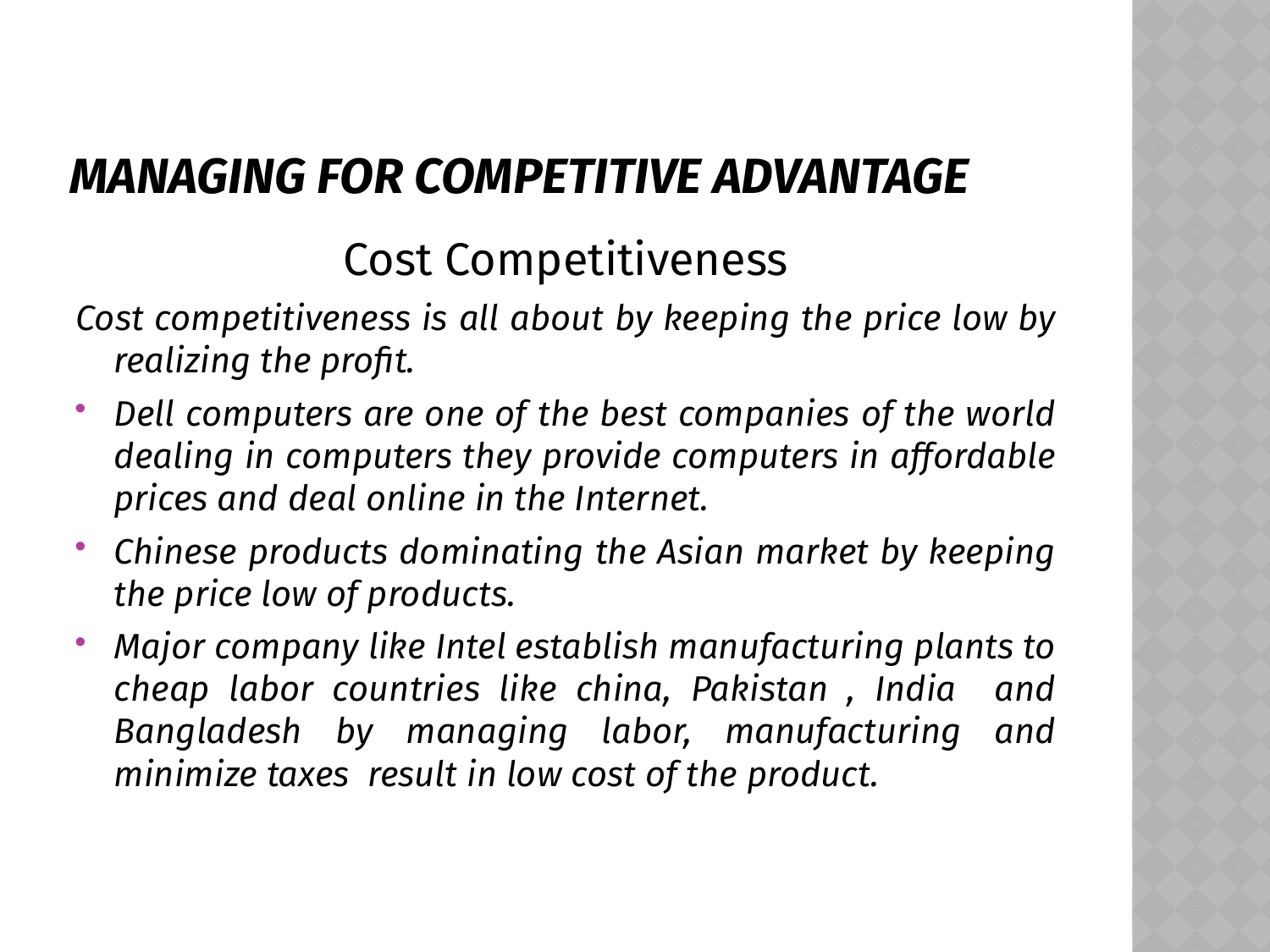

# MANAGING FOR COMPETITIVE ADVANTAGE
Cost Competitiveness
Cost competitiveness is all about by keeping the price low by realizing the profit.
Dell computers are one of the best companies of the world dealing in computers they provide computers in affordable prices and deal online in the Internet.
Chinese products dominating the Asian market by keeping the price low of products.
Major company like Intel establish manufacturing plants to cheap labor countries like china, Pakistan , India  and Bangladesh by managing labor, manufacturing and minimize taxes  result in low cost of the product.